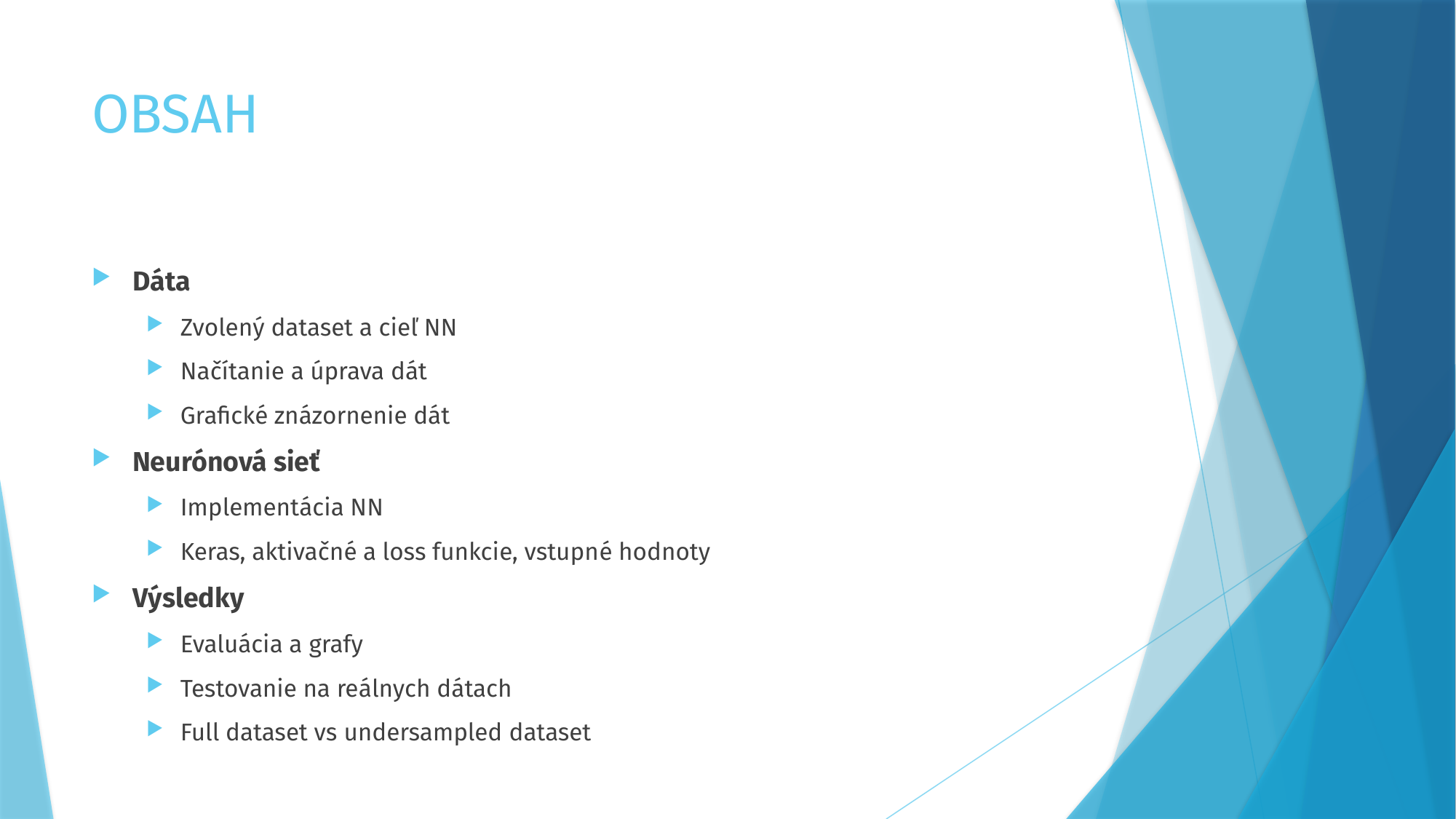

# OBSAH
Dáta
Zvolený dataset a cieľ NN
Načítanie a úprava dát
Grafické znázornenie dát
Neurónová sieť
Implementácia NN
Keras, aktivačné a loss funkcie, vstupné hodnoty
Výsledky
Evaluácia a grafy
Testovanie na reálnych dátach
Full dataset vs undersampled dataset